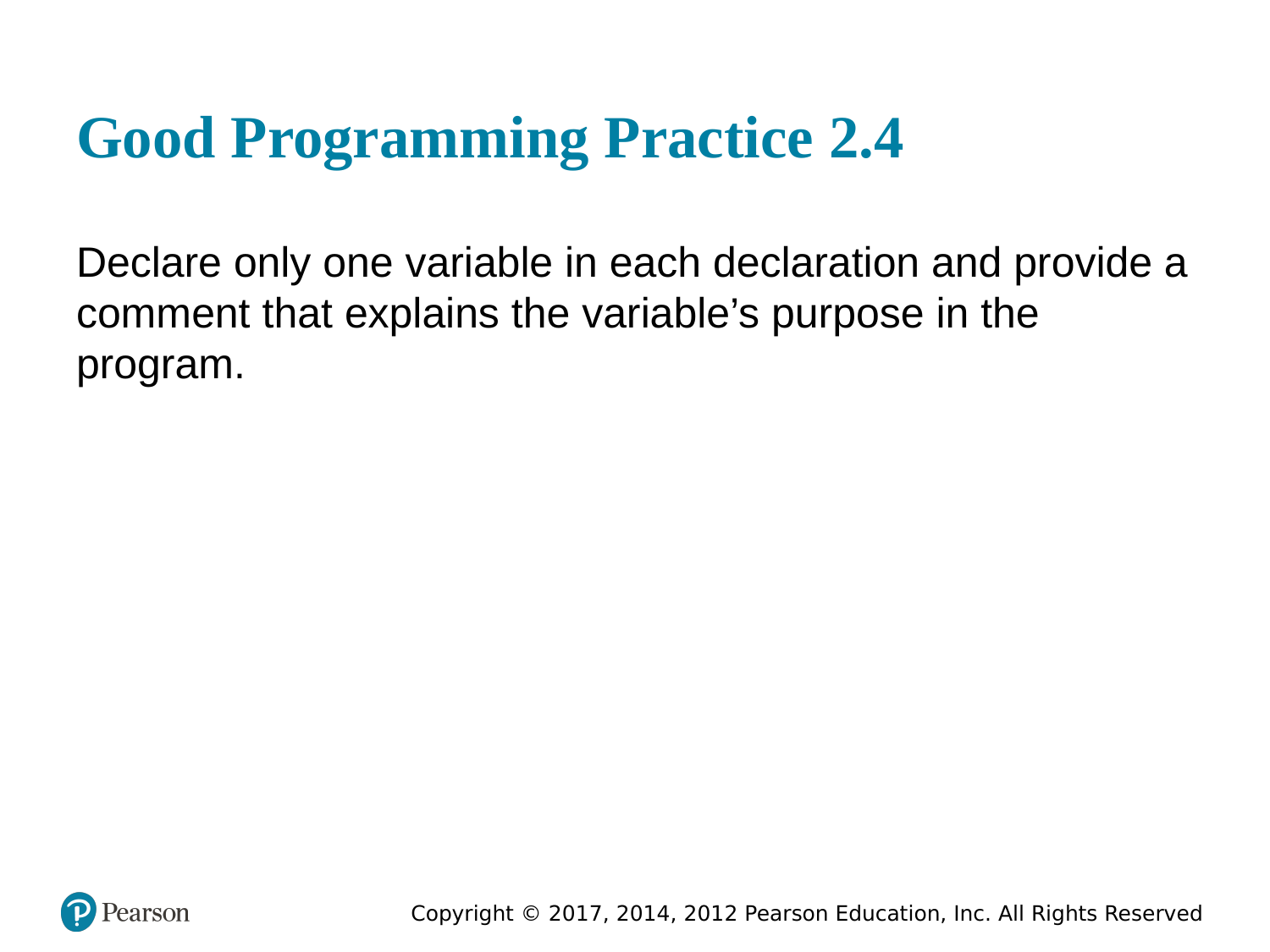

# Good Programming Practice 2.4
Declare only one variable in each declaration and provide a comment that explains the variable’s purpose in the program.